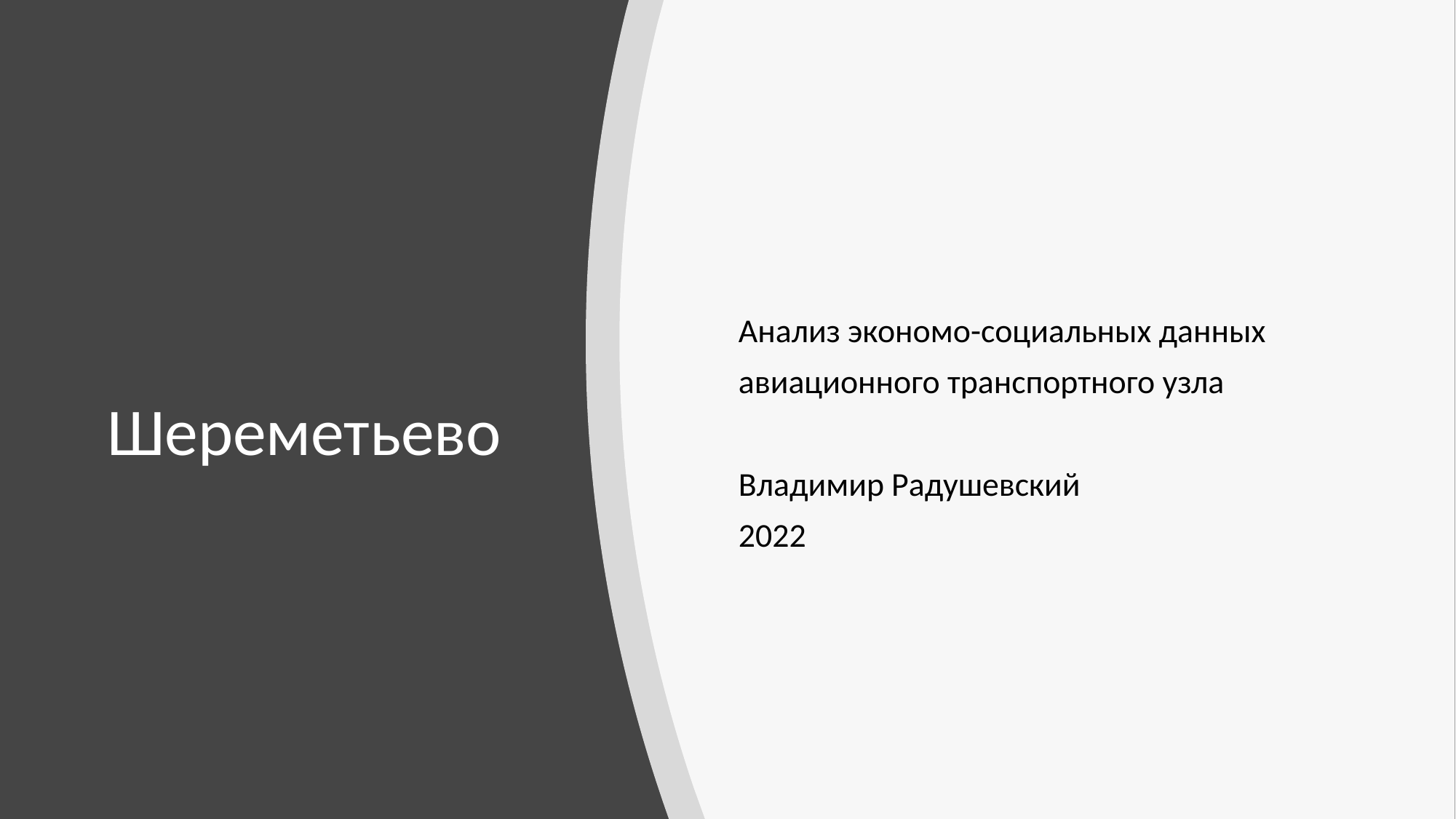

Анализ экономо-социальных данных
авиационного транспортного узла

Владимир Радушевский
2022
# Шереметьево